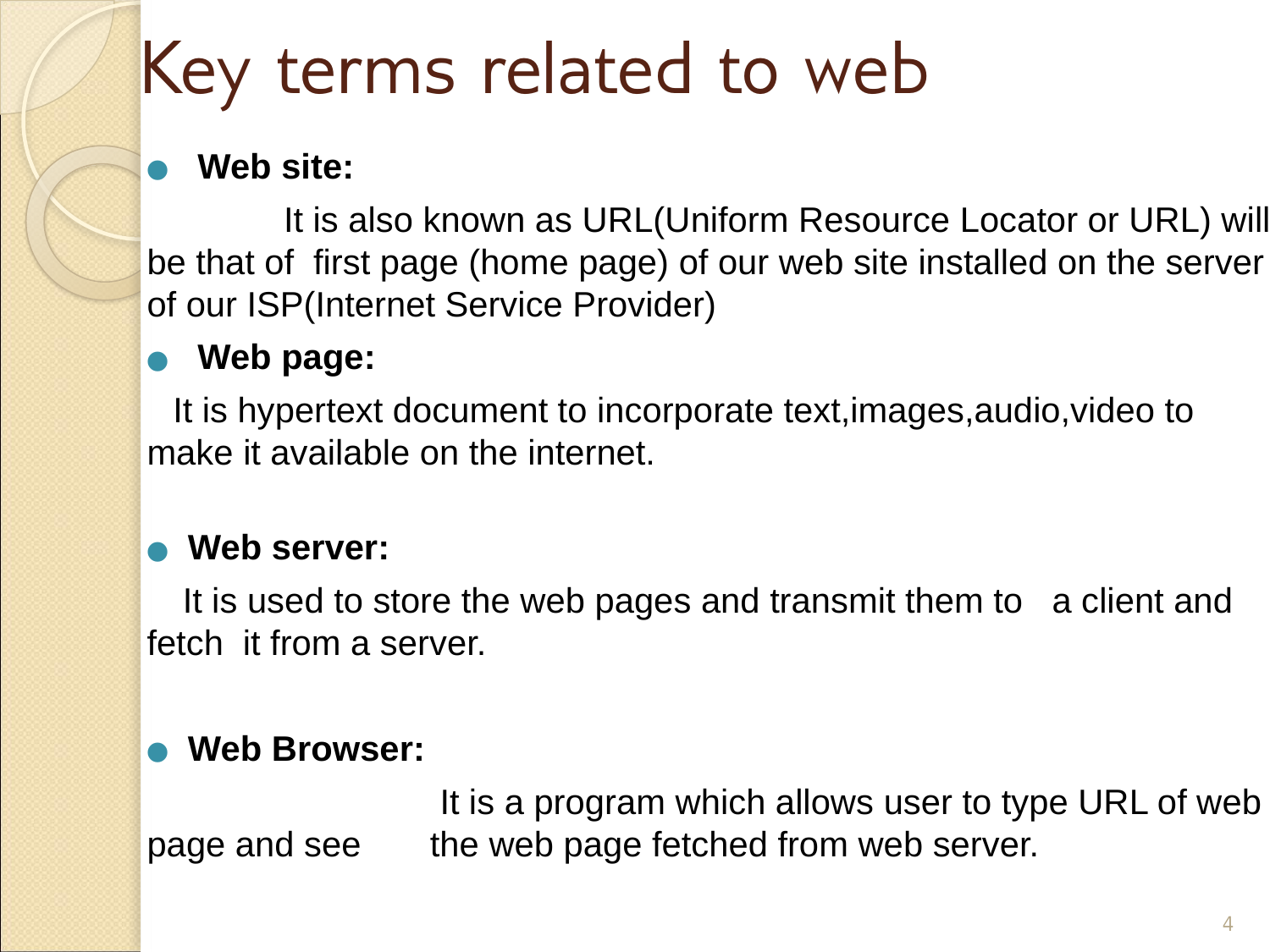

# Key terms related to web
   Web site:
	 It is also known as URL(Uniform Resource Locator or URL) will be that of  first page (home page) of our web site installed on the server of our ISP(Internet Service Provider)
   Web page:
 It is hypertext document to incorporate text,images,audio,video to make it available on the internet.
  Web server:
  It is used to store the web pages and transmit them to   a client and fetch  it from a server.

  Web Browser:
		    It is a program which allows user to type URL of web page and see 	   the web page fetched from web server.

4